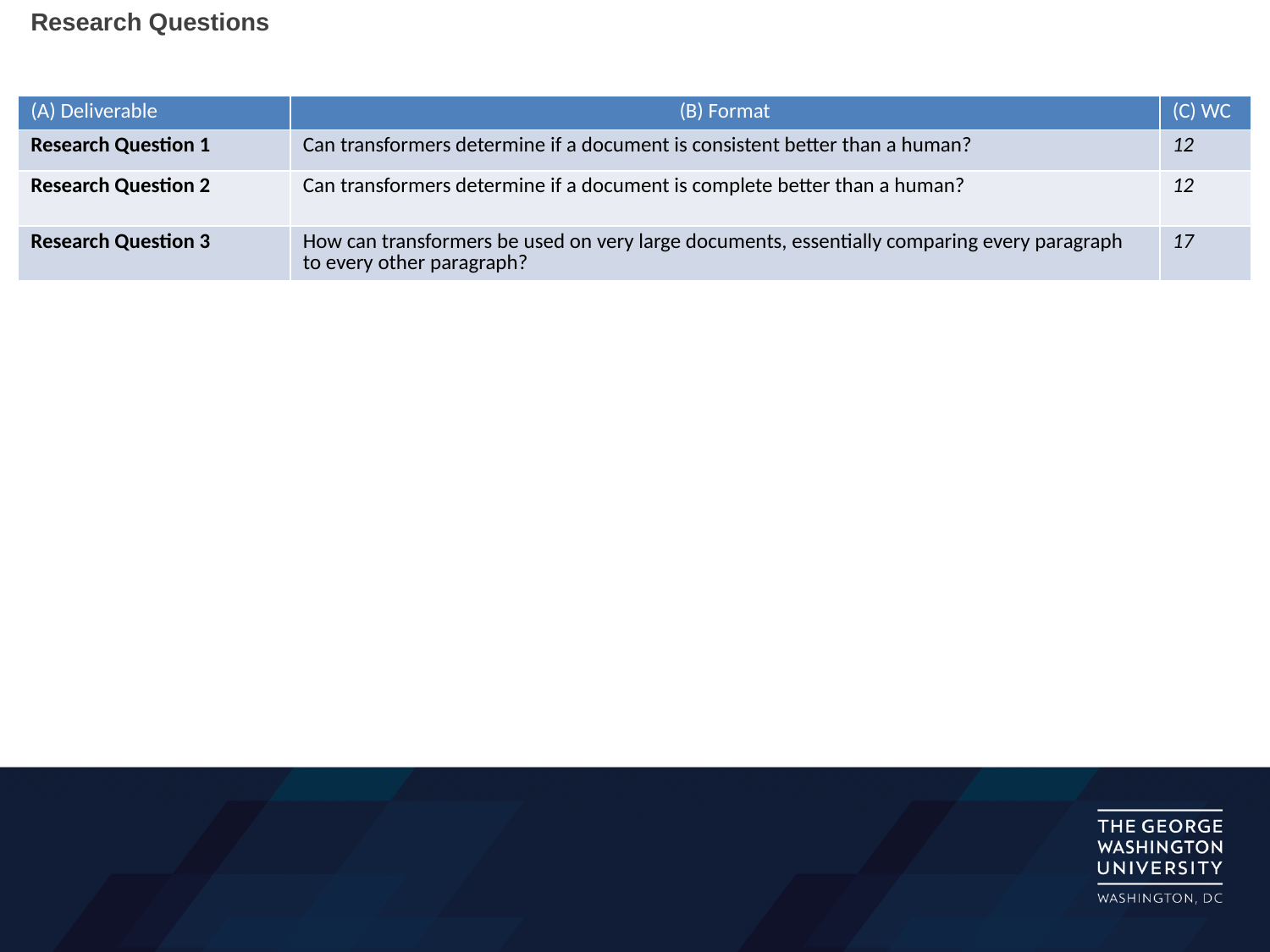

Research Questions
| (A) Deliverable | (B) Format | (C) WC |
| --- | --- | --- |
| Research Question 1 | Can transformers determine if a document is consistent better than a human? | 12 |
| Research Question 2 | Can transformers determine if a document is complete better than a human? | 12 |
| Research Question 3 | How can transformers be used on very large documents, essentially comparing every paragraph to every other paragraph? | 17 |